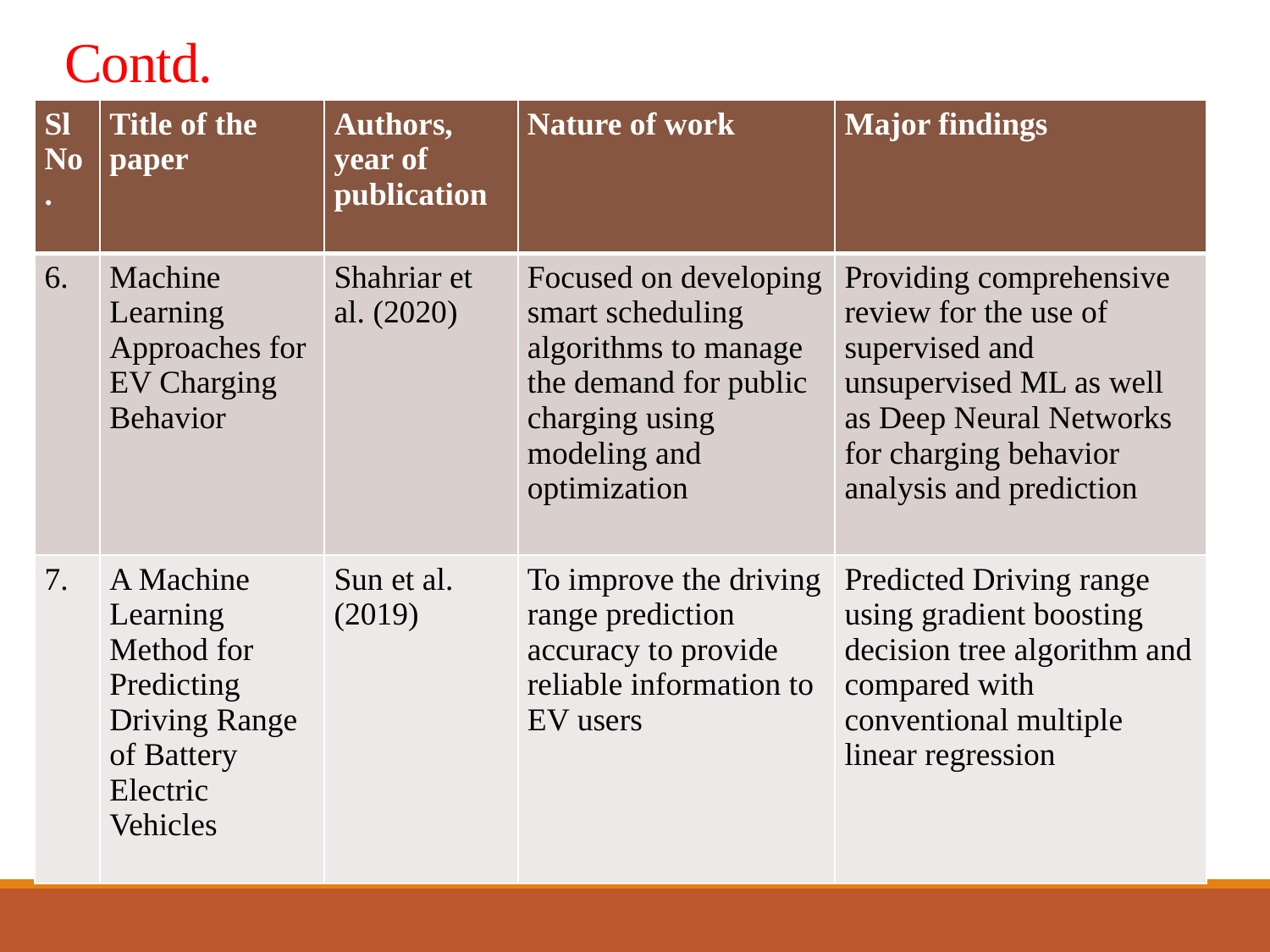

# Contd.
| Sl No. | Title of the paper | Authors, year of publication | Nature of work | Major findings |
| --- | --- | --- | --- | --- |
| 6. | Machine Learning Approaches for EV Charging Behavior | Shahriar et al. (2020) | Focused on developing smart scheduling algorithms to manage the demand for public charging using modeling and optimization | Providing comprehensive review for the use of supervised and unsupervised ML as well as Deep Neural Networks for charging behavior analysis and prediction |
| 7. | A Machine Learning Method for Predicting Driving Range of Battery Electric Vehicles | Sun et al. (2019) | To improve the driving range prediction accuracy to provide reliable information to EV users | Predicted Driving range using gradient boosting decision tree algorithm and compared with conventional multiple linear regression |
6